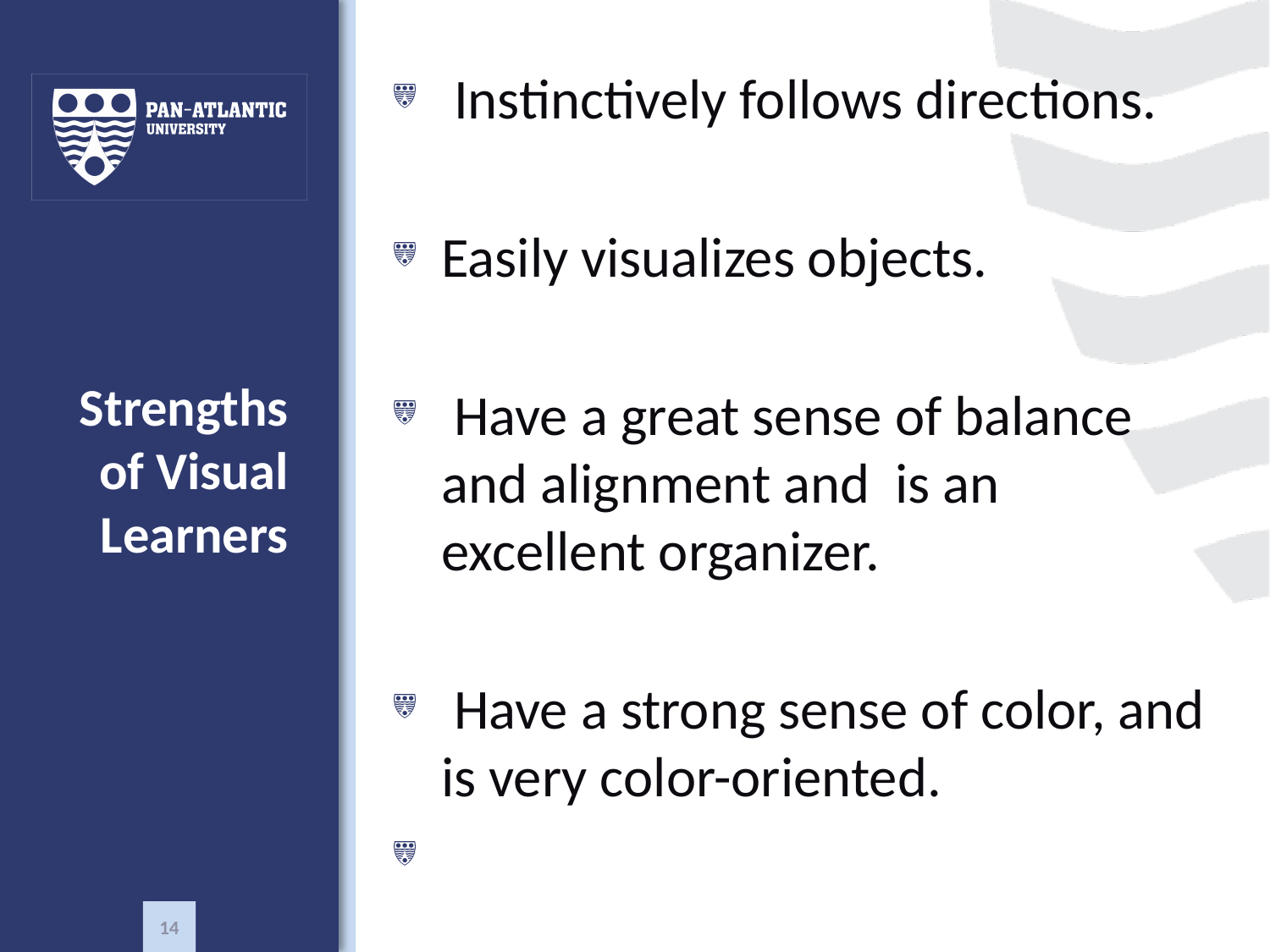

Instinctively follows directions.

Easily visualizes objects.

 Have a great sense of balance and alignment and  is an excellent organizer.

 Have a strong sense of color, and is very color-oriented.

# Strengths of Visual Learners
14